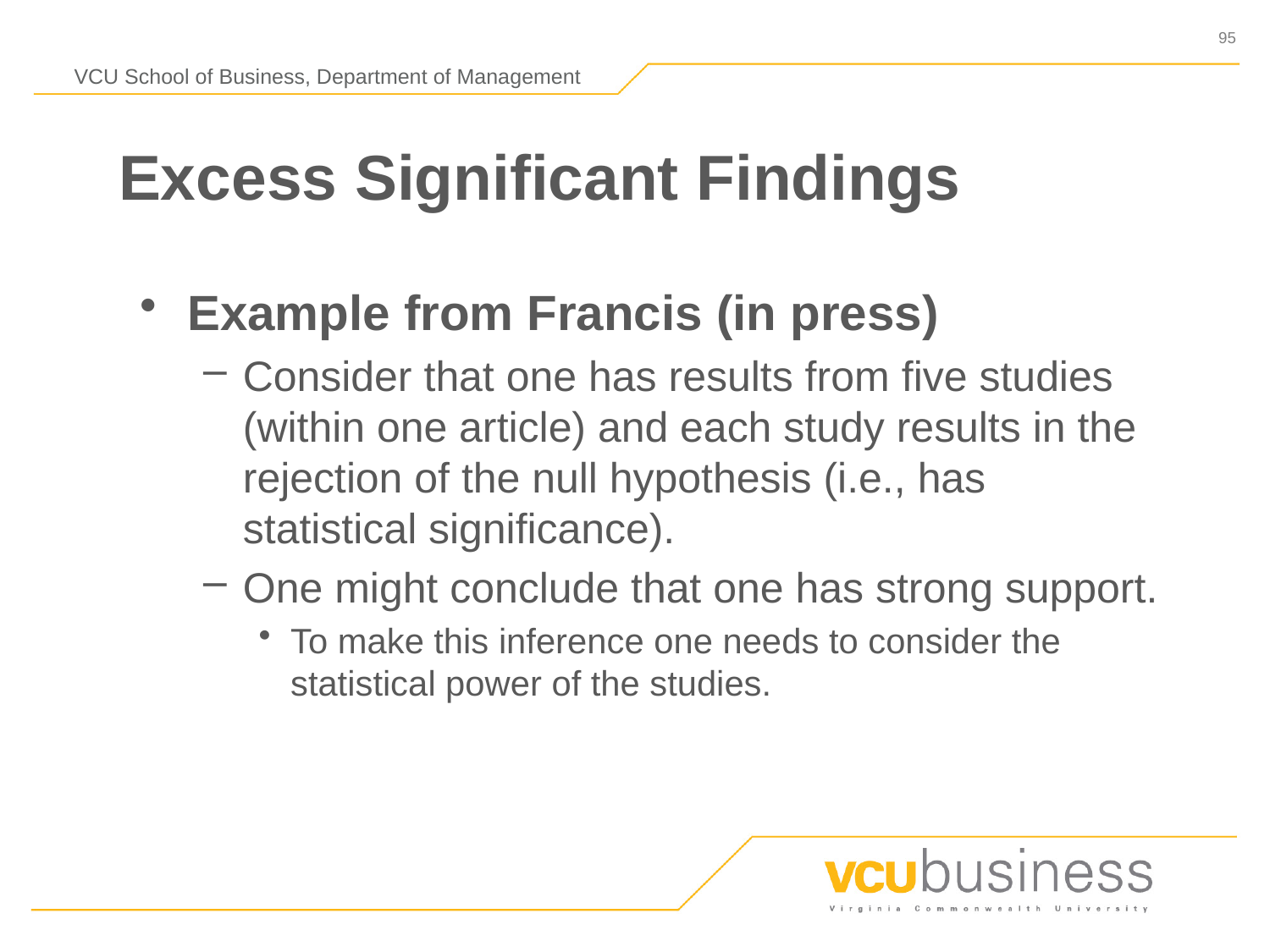

# Excess Significant Findings
Example from Francis (in press)
Consider that one has results from five studies (within one article) and each study results in the rejection of the null hypothesis (i.e., has statistical significance).
One might conclude that one has strong support.
To make this inference one needs to consider the statistical power of the studies.